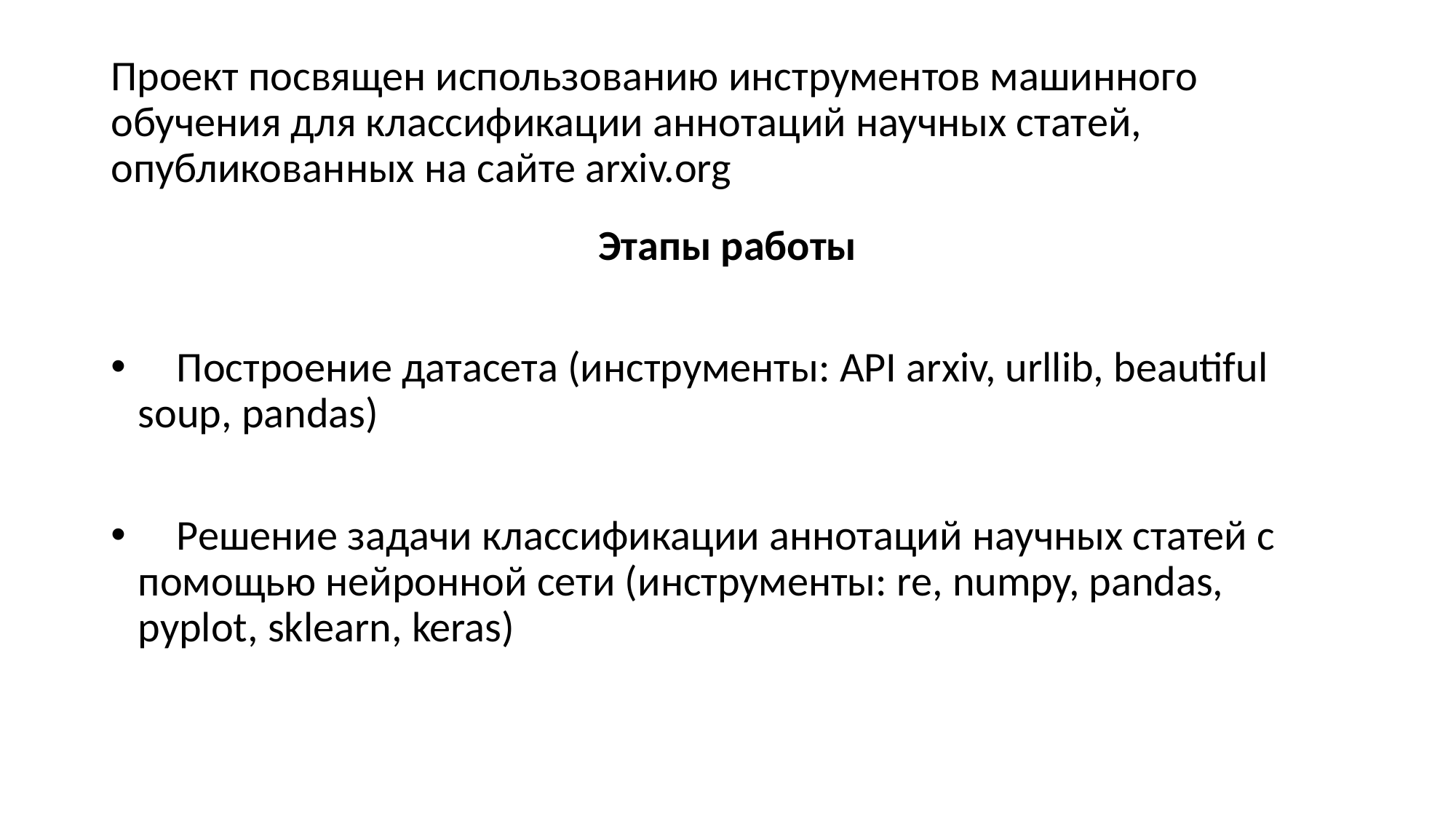

# Проект посвящен использованию инструментов машинного обучения для классификации аннотаций научных статей, опубликованных на сайте arxiv.org
Этапы работы

    Построение датасета (инструменты: API arxiv, urllib, beautiful soup, pandas)

    Решение задачи классификации аннотаций научных статей с помощью нейронной сети (инструменты: re, numpy, pandas, pyplot, sklearn, keras)